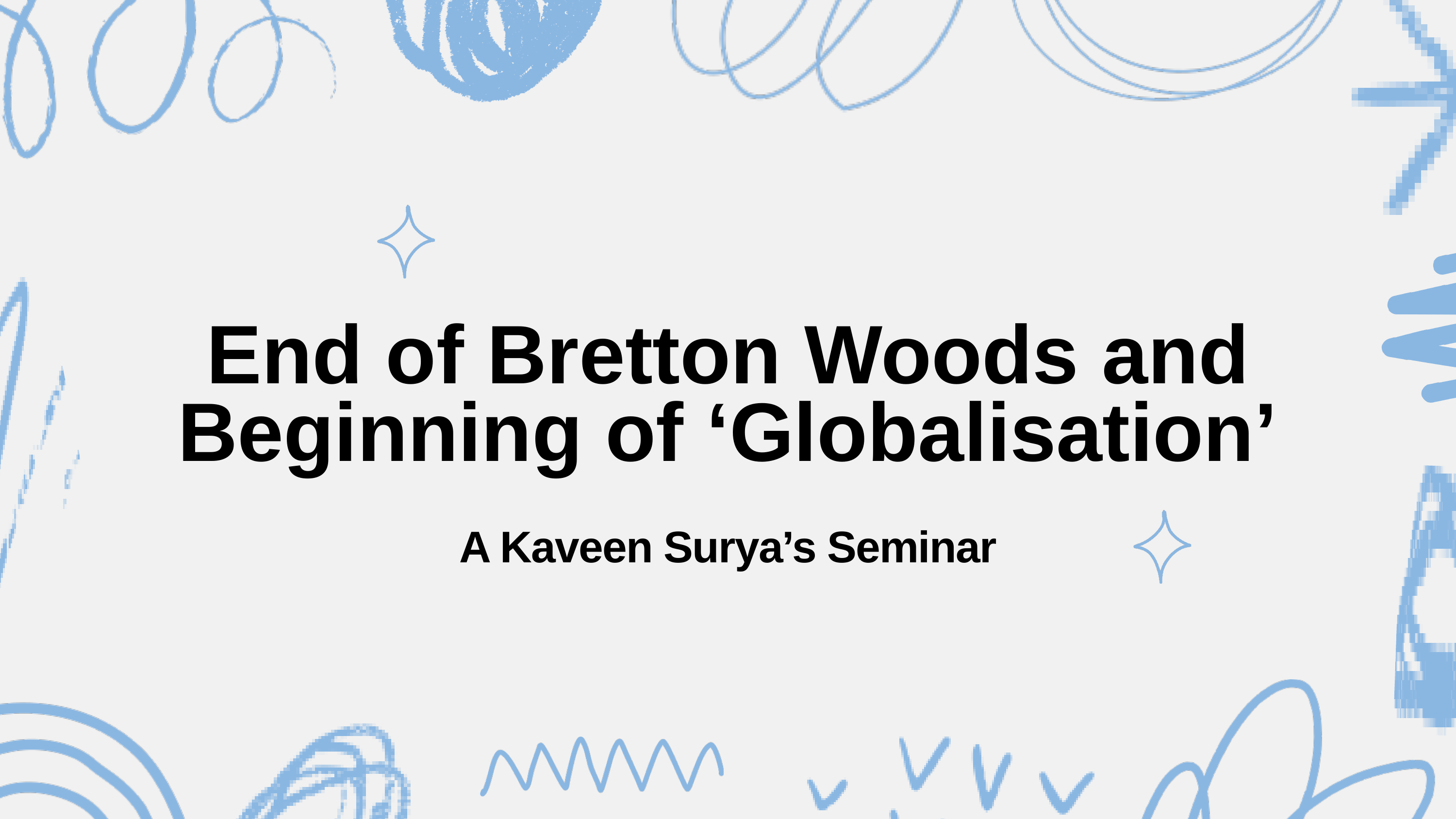

End of Bretton Woods and Beginning of ‘Globalisation’

A Kaveen Surya’s Seminar